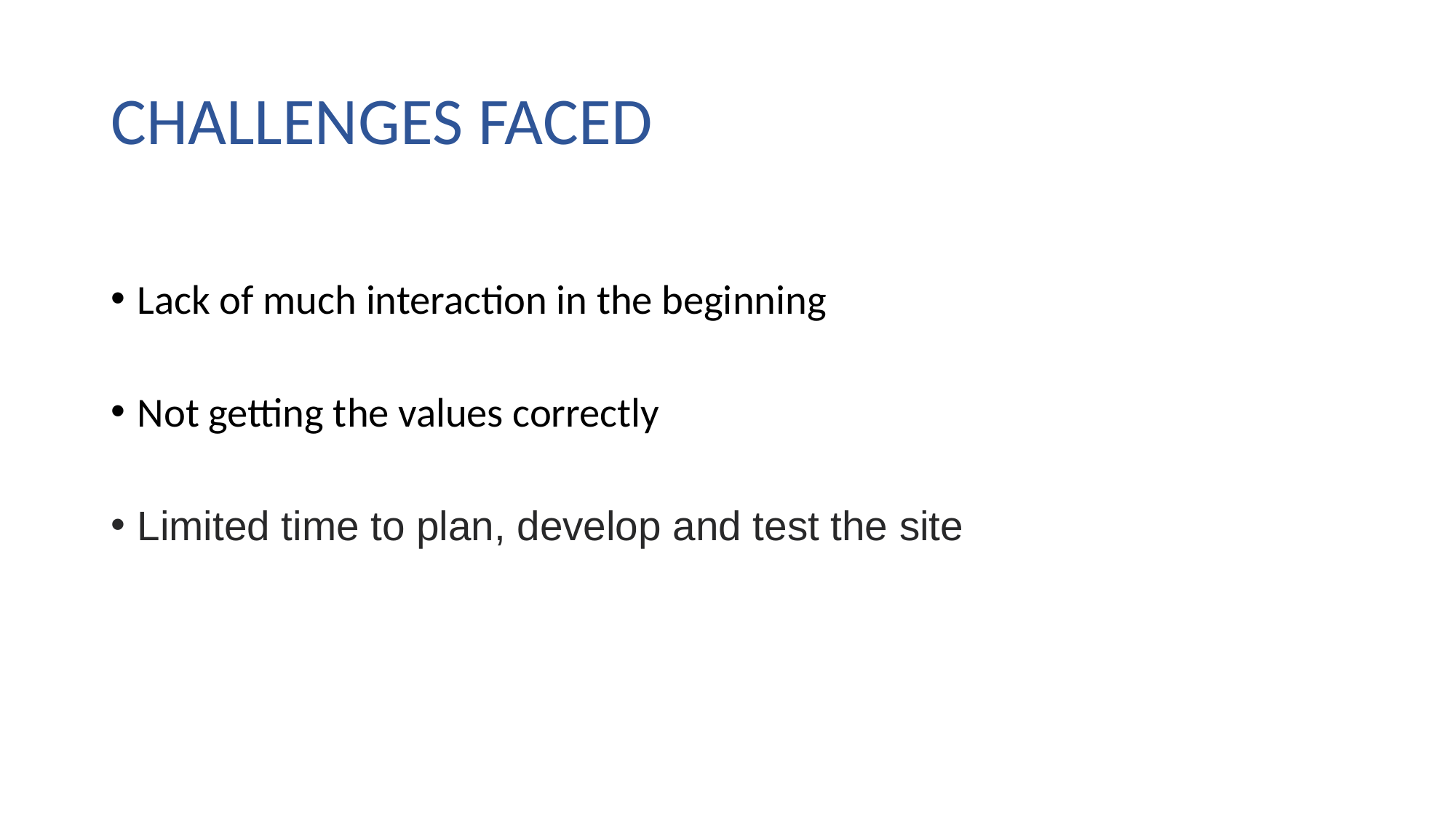

# CHALLENGES FACED
Lack of much interaction in the beginning
Not getting the values correctly
Limited time to plan, develop and test the site